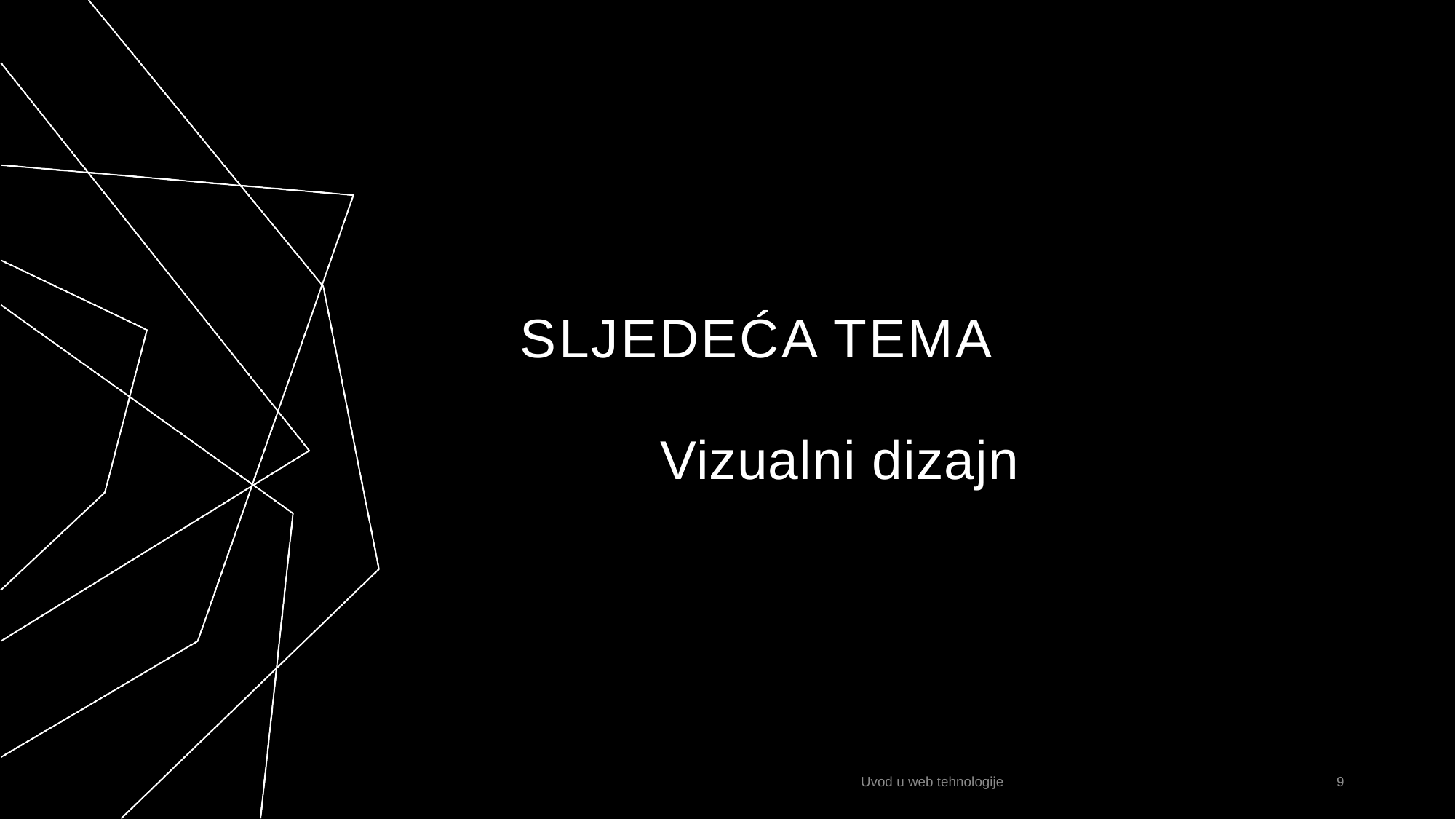

# Sljedeća tema
Vizualni dizajn
Uvod u web tehnologije
9